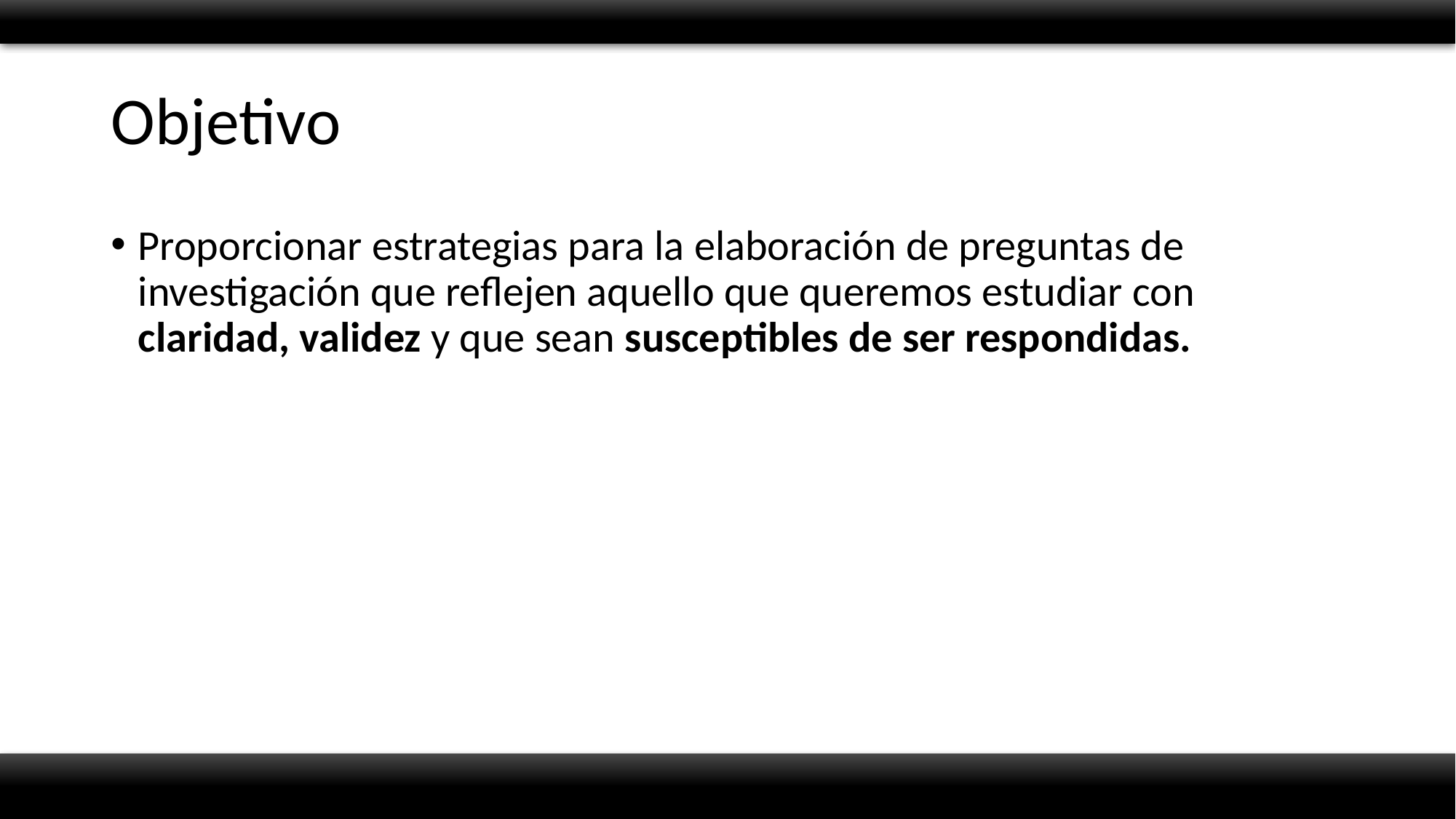

# Objetivo
Proporcionar estrategias para la elaboración de preguntas de investigación que reflejen aquello que queremos estudiar con claridad, validez y que sean susceptibles de ser respondidas.